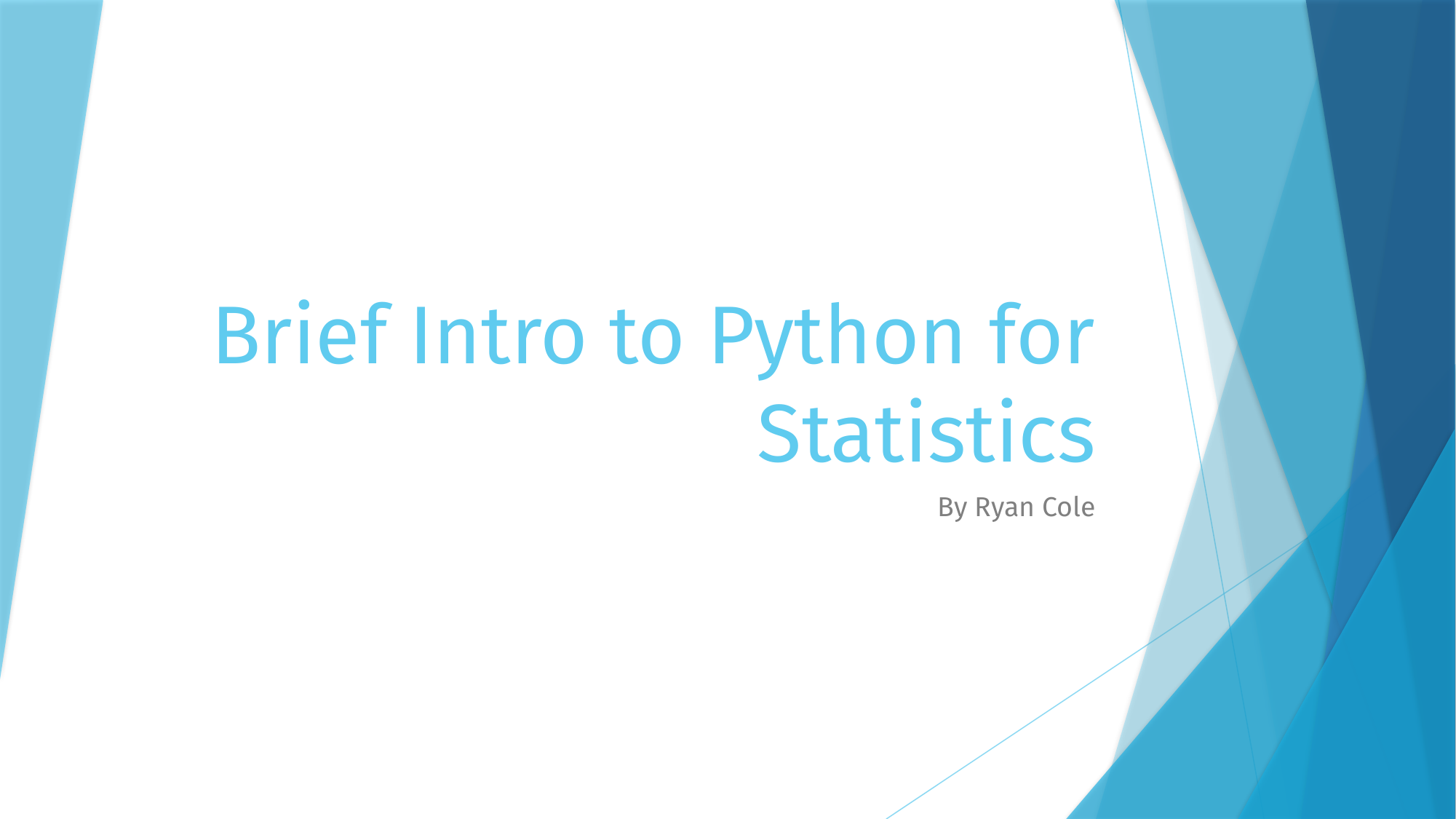

# Brief Intro to Python for Statistics
By Ryan Cole